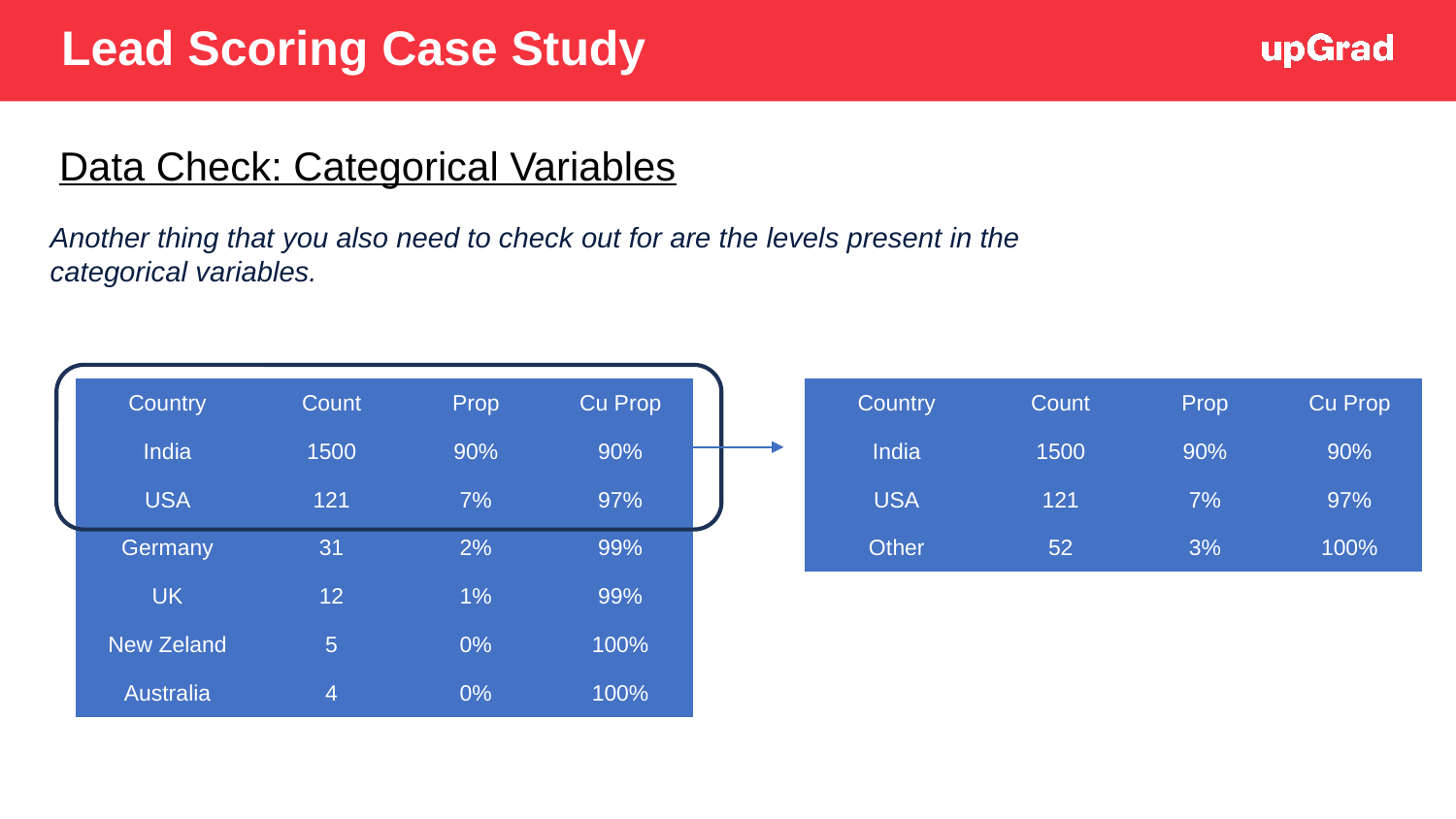

# Lead Scoring Case Study
Data Check: Categorical Variables

Another thing that you also need to check out for are the levels present in the categorical variables.

| Country | Count | Prop | Cu Prop |
| --- | --- | --- | --- |
| India | 1500 | 90% | 90% |
| USA | 121 | 7% | 97% |
| Germany | 31 | 2% | 99% |
| UK | 12 | 1% | 99% |
| New Zeland | 5 | 0% | 100% |
| Australia | 4 | 0% | 100% |
| Country | Count | Prop | Cu Prop |
| --- | --- | --- | --- |
| India | 1500 | 90% | 90% |
| USA | 121 | 7% | 97% |
| Other | 52 | 3% | 100% |